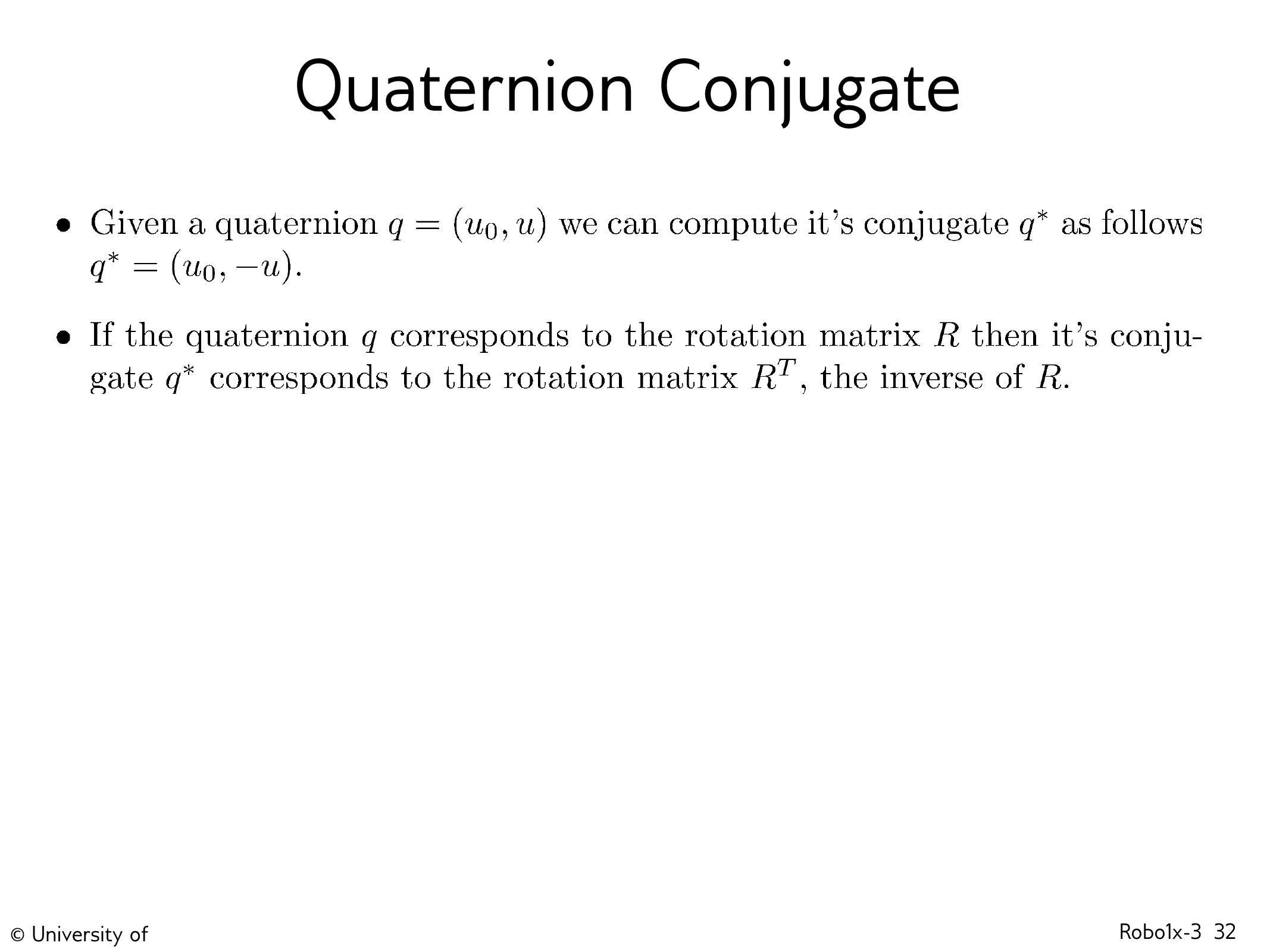

# Quaternion Conjugate

Robo1x-3 32
© University of Pennsylvania